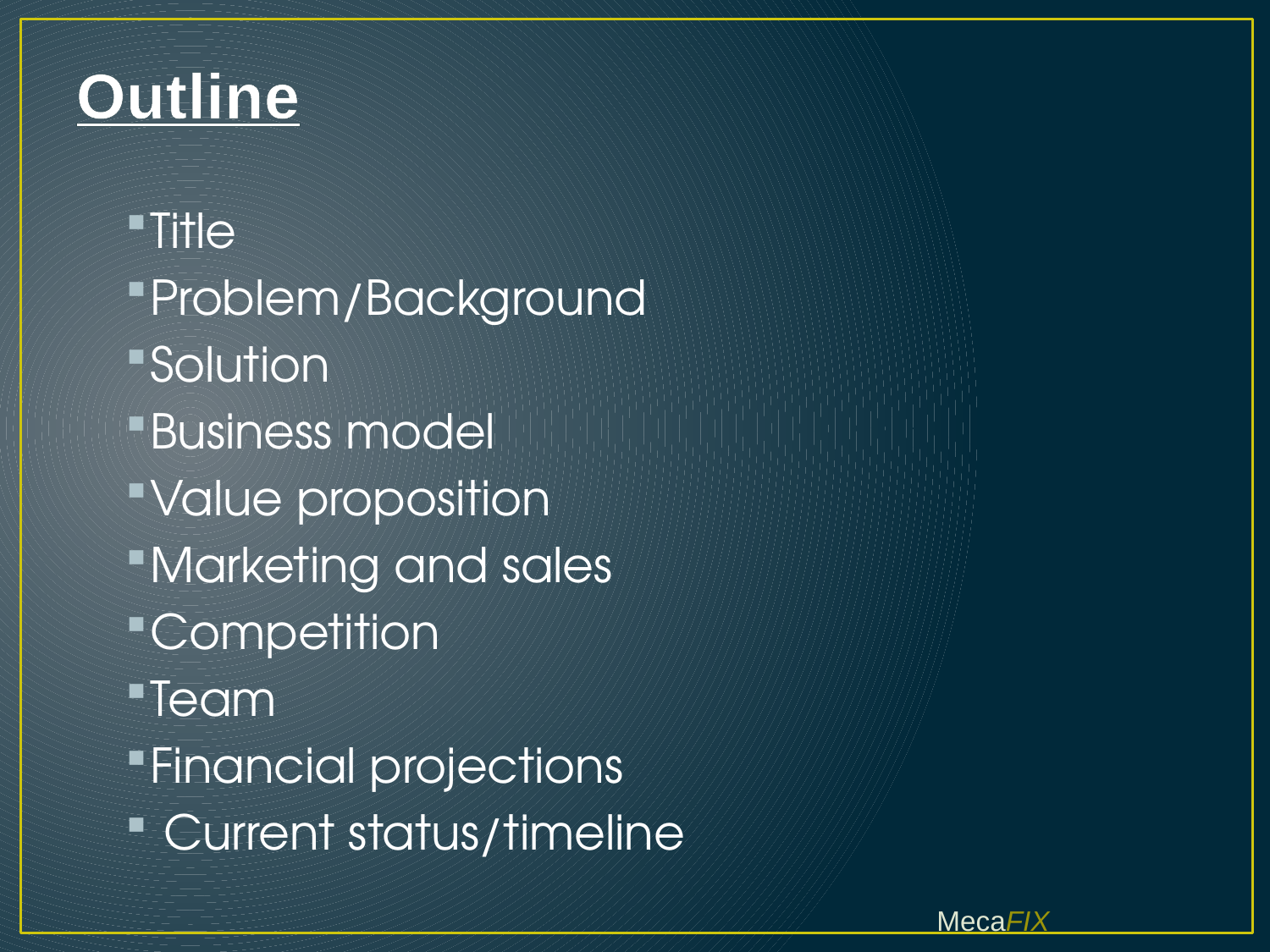

# Outline

Title
Problem/Background
Solution
Business model
Value proposition
Marketing and sales
Competition
Team
Financial projections
 Current status/timeline

                                              MecaFIX